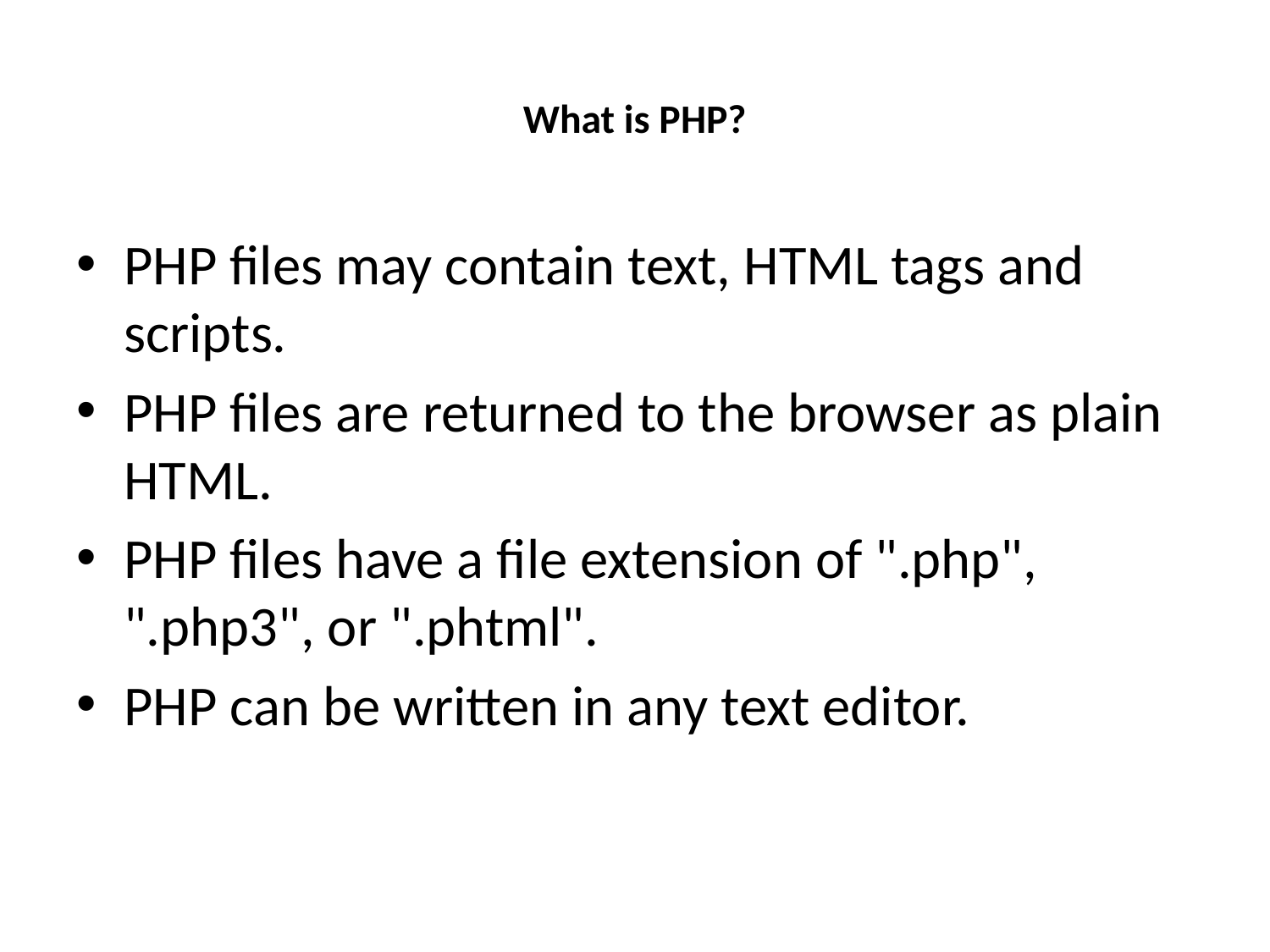

# What is PHP?
PHP files may contain text, HTML tags and scripts.
PHP files are returned to the browser as plain HTML.
PHP files have a file extension of ".php", ".php3", or ".phtml".
PHP can be written in any text editor.